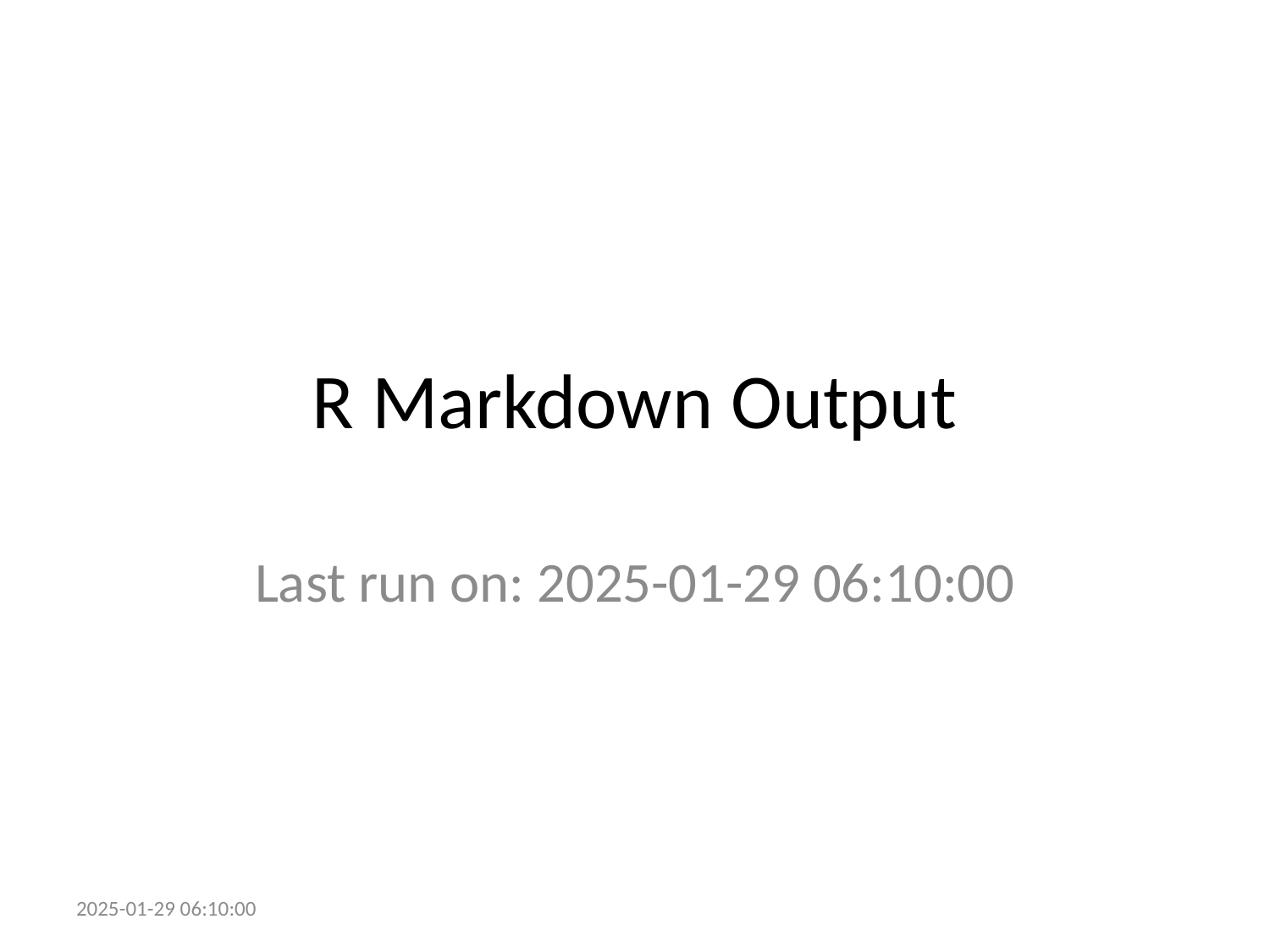

# R Markdown Output
Last run on: 2025-01-29 06:10:00
2025-01-29 06:10:00